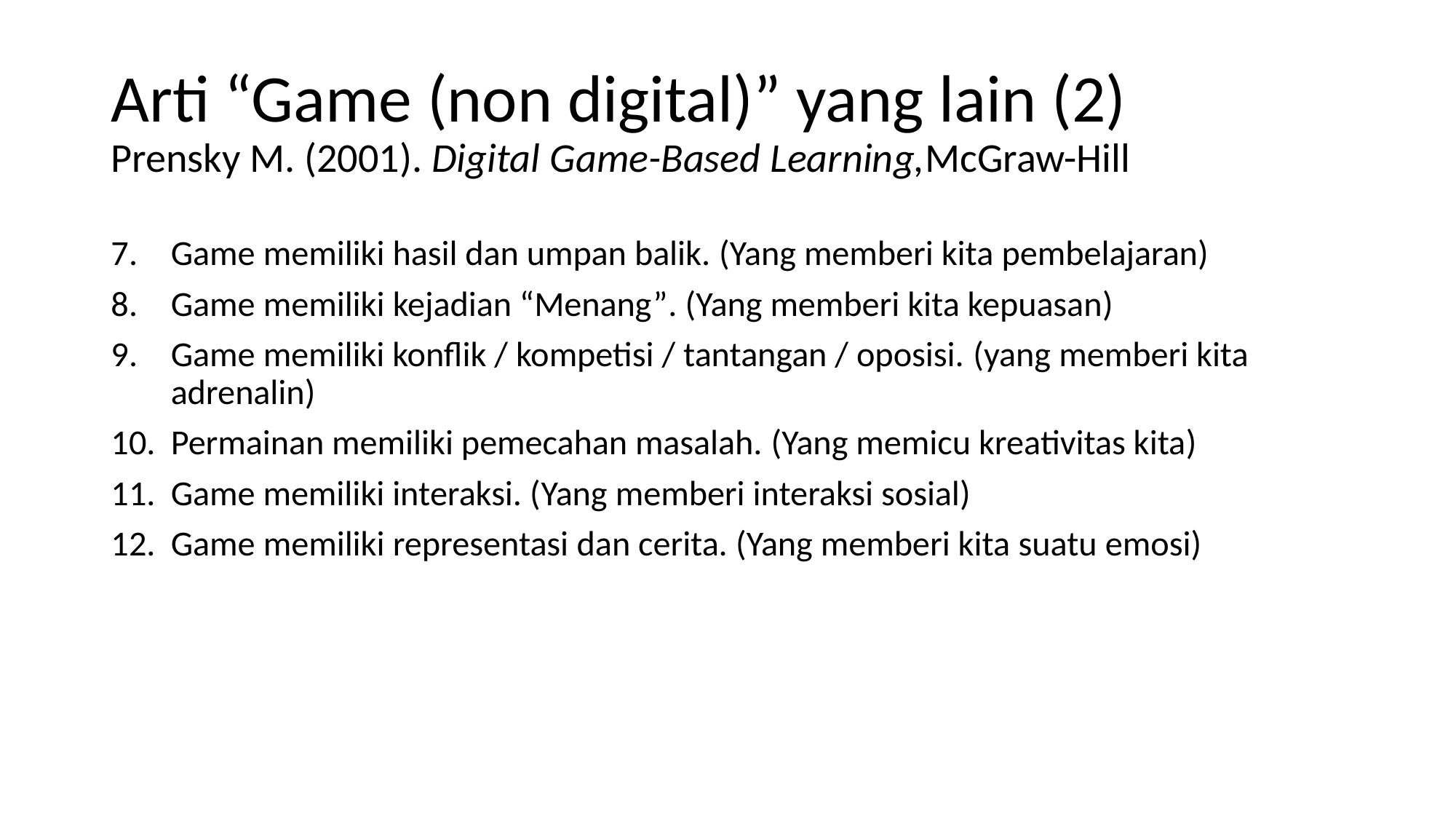

# Arti “Game (non digital)” yang lain (2) Prensky M. (2001). Digital Game-Based Learning,McGraw-Hill
Game memiliki hasil dan umpan balik. (Yang memberi kita pembelajaran)
Game memiliki kejadian “Menang”. (Yang memberi kita kepuasan)
Game memiliki konflik / kompetisi / tantangan / oposisi. (yang memberi kita adrenalin)
Permainan memiliki pemecahan masalah. (Yang memicu kreativitas kita)
Game memiliki interaksi. (Yang memberi interaksi sosial)
Game memiliki representasi dan cerita. (Yang memberi kita suatu emosi)